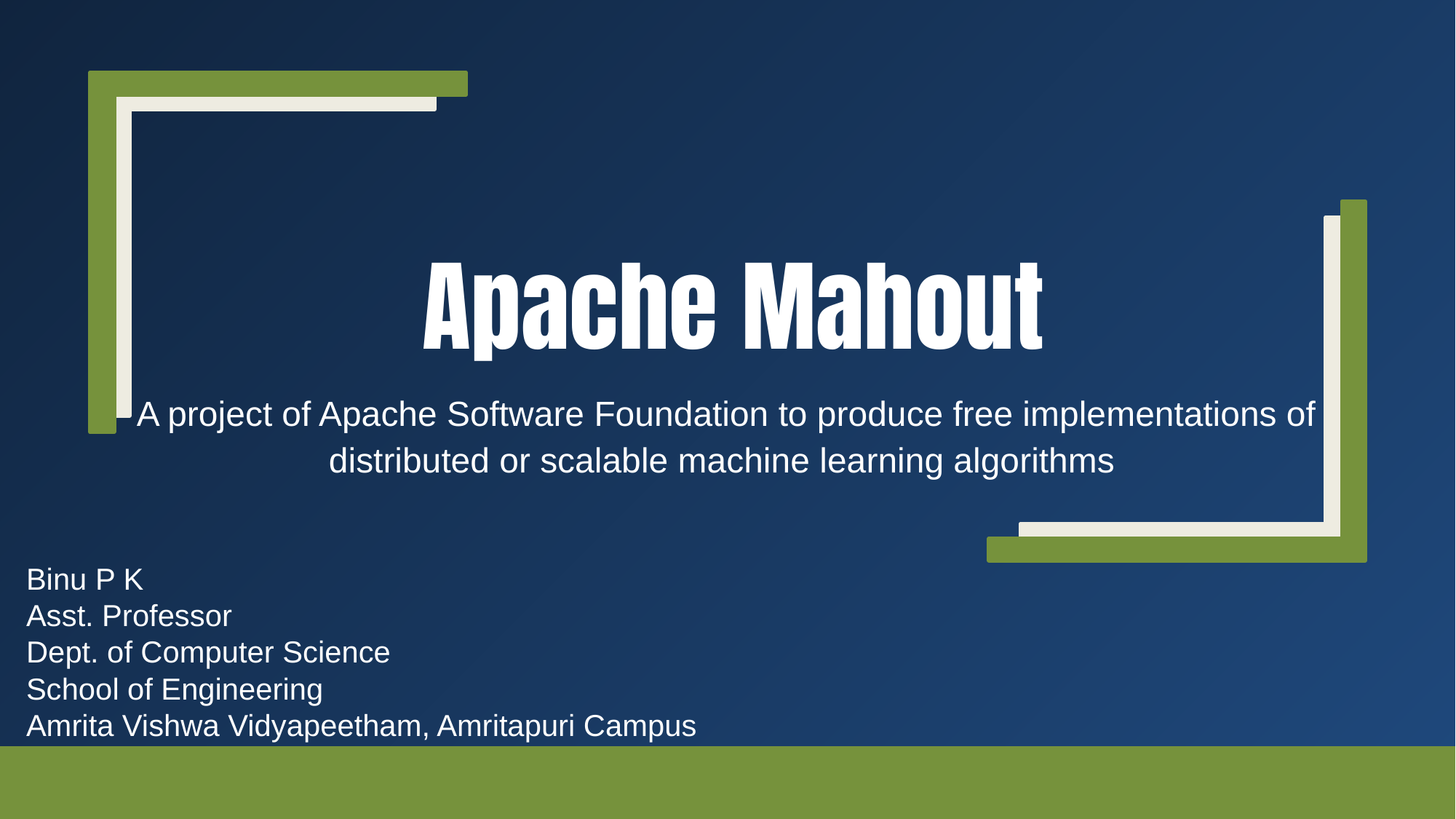

# Apache Mahout
A project of Apache Software Foundation to produce free implementations of distributed or scalable machine learning algorithms
Binu P K
Asst. Professor
Dept. of Computer Science
School of Engineering
Amrita Vishwa Vidyapeetham, Amritapuri Campus